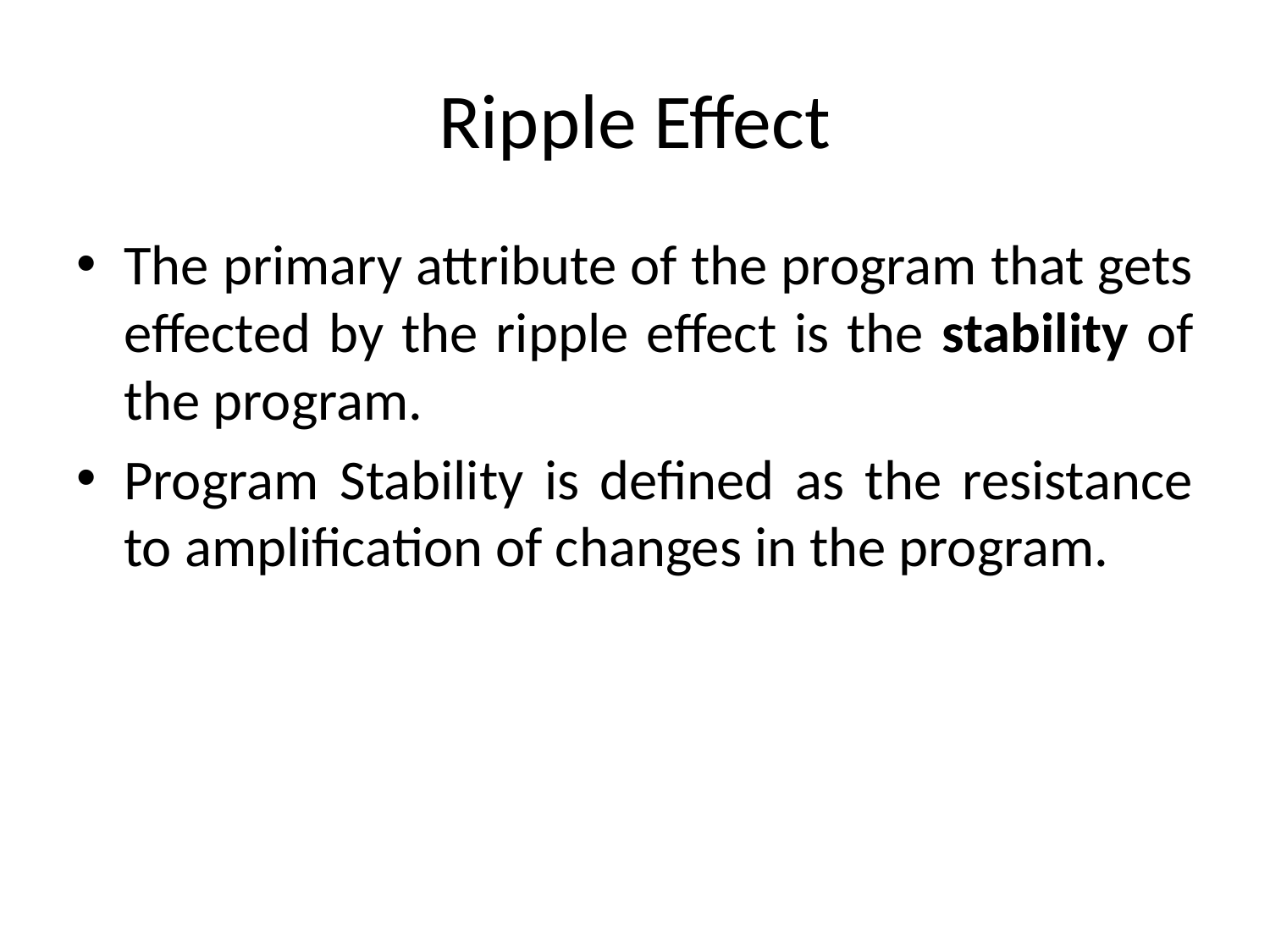

# Ripple Effect
The primary attribute of the program that gets effected by the ripple effect is the stability of the program.
Program Stability is defined as the resistance to amplification of changes in the program.